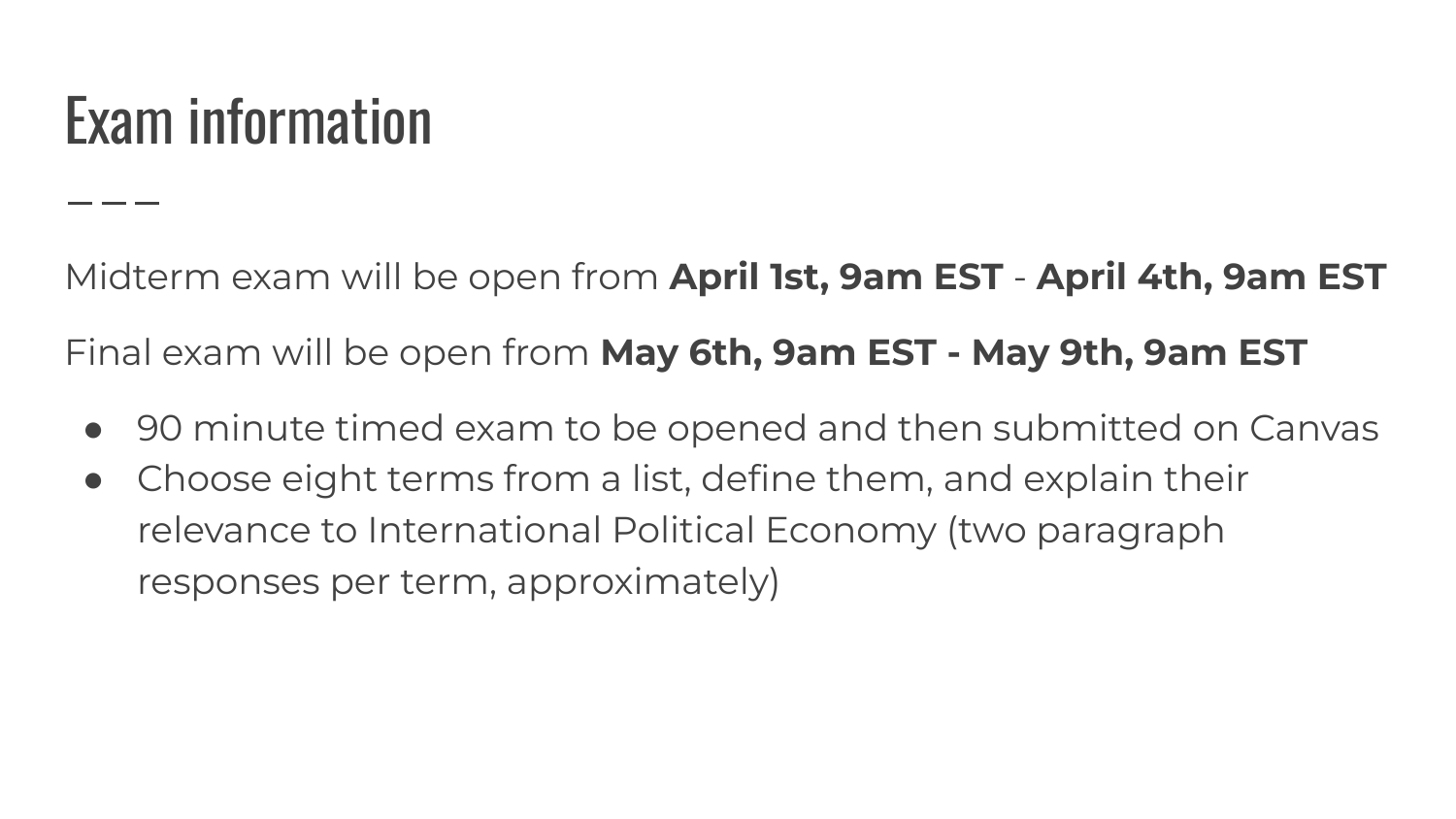

# Exam information
Midterm exam will be open from April 1st, 9am EST - April 4th, 9am EST
Final exam will be open from May 6th, 9am EST - May 9th, 9am EST
90 minute timed exam to be opened and then submitted on Canvas
Choose eight terms from a list, define them, and explain their relevance to International Political Economy (two paragraph responses per term, approximately)